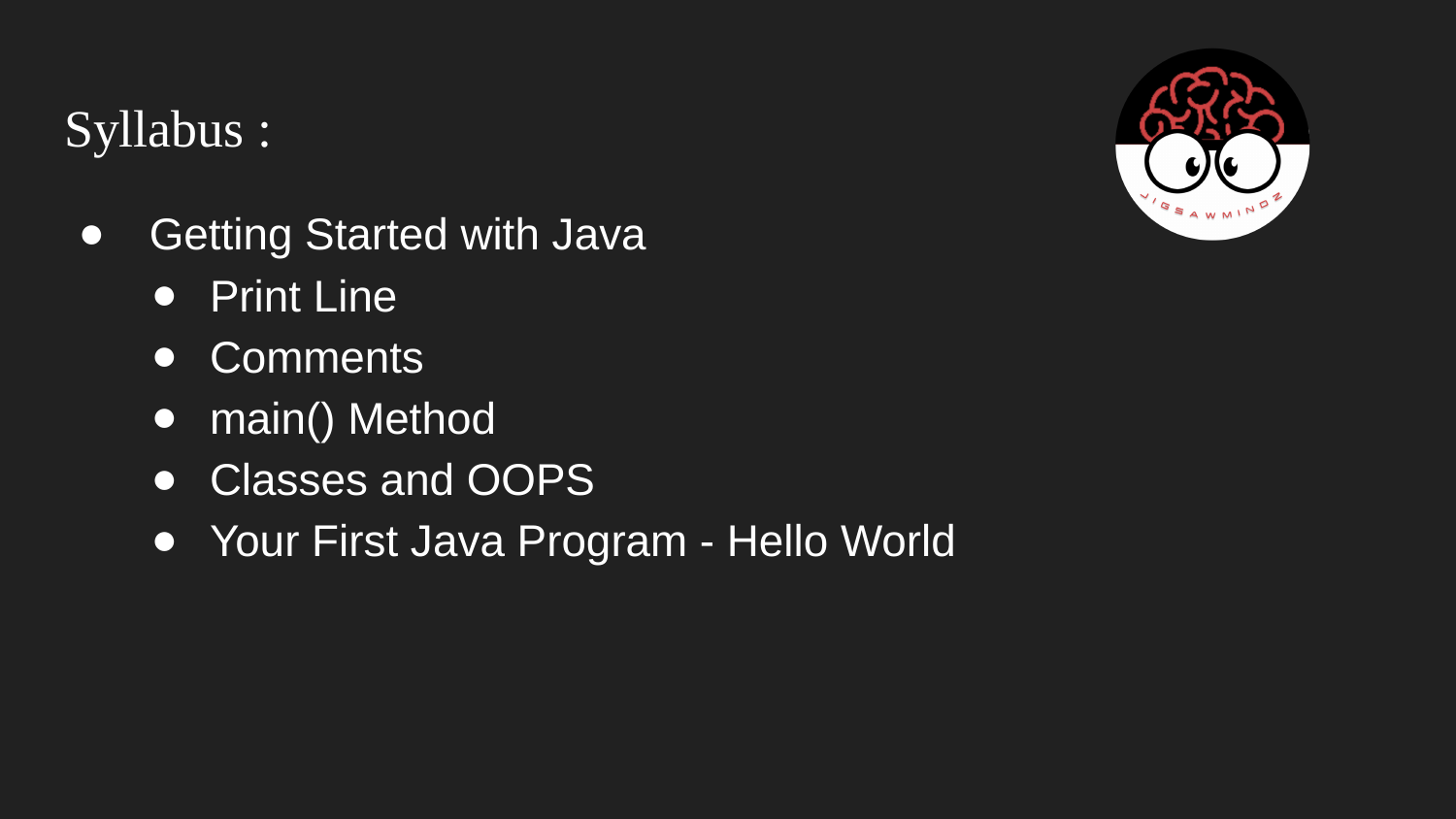

# Syllabus :

 Getting Started with Java
Print Line
Comments
main() Method
Classes and OOPS
Your First Java Program - Hello World